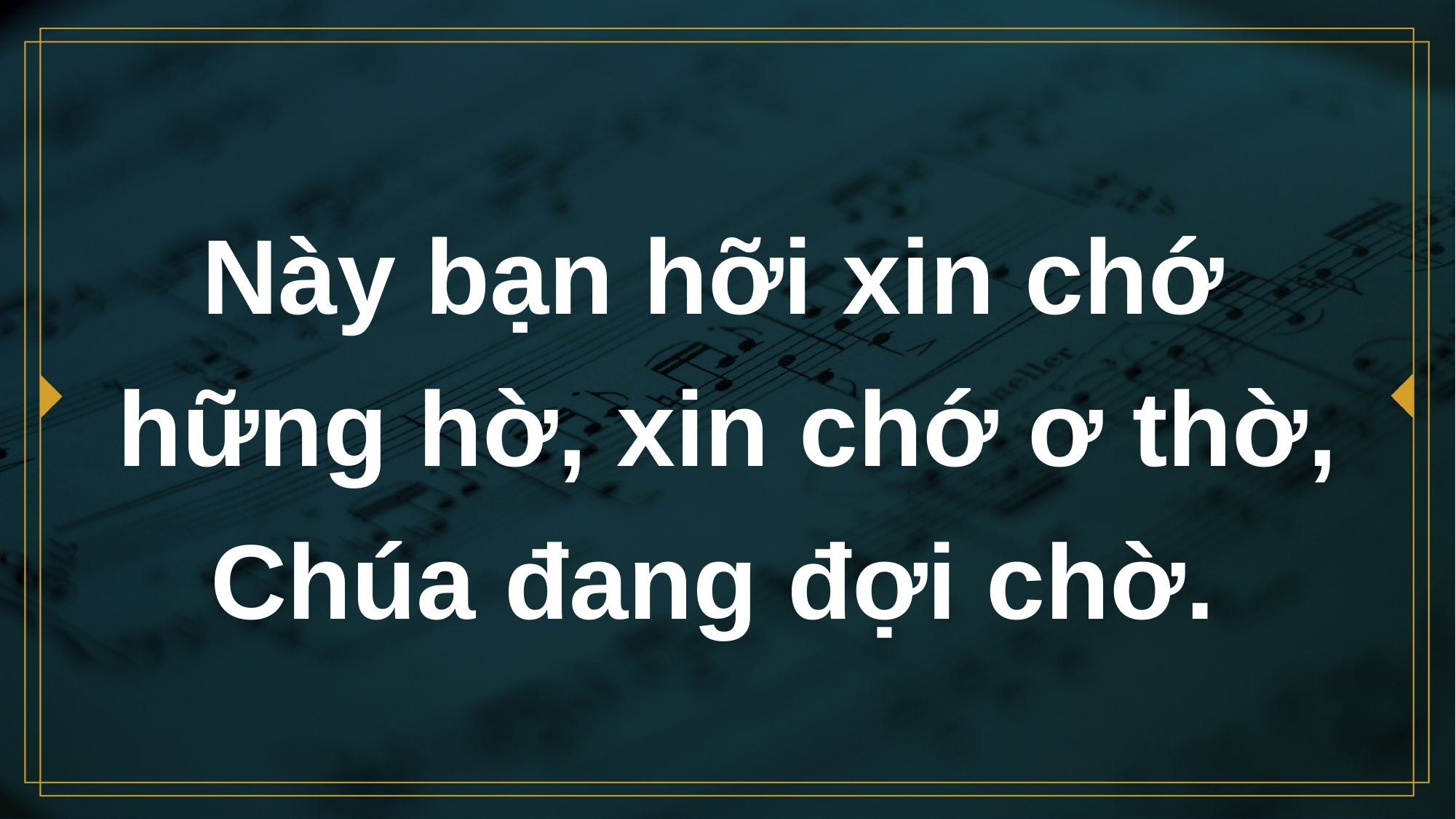

# Này bạn hỡi xin chớ hững hờ, xin chớ ơ thờ, Chúa đang đợi chờ.